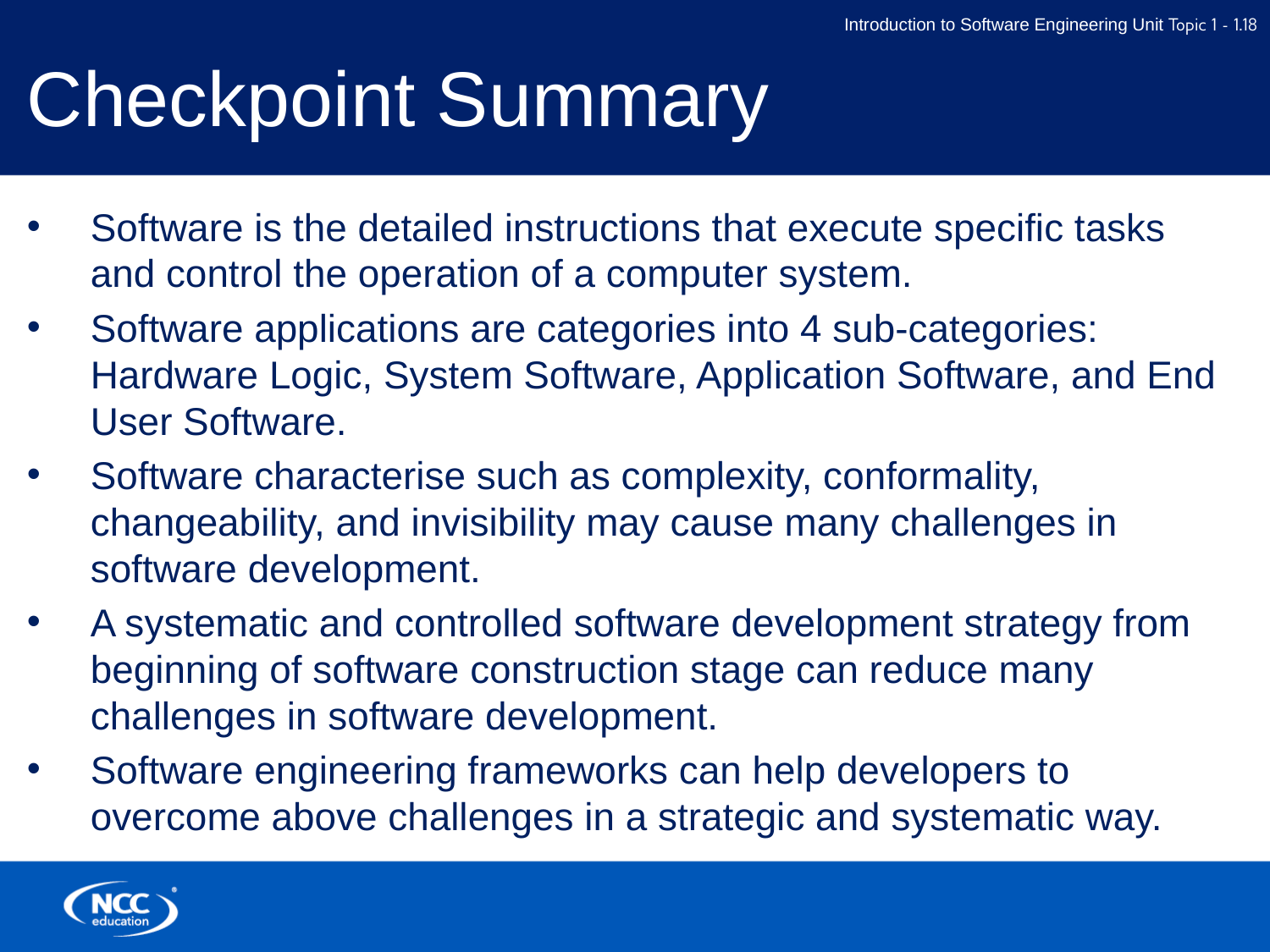

# Checkpoint Summary
Software is the detailed instructions that execute specific tasks and control the operation of a computer system.
Software applications are categories into 4 sub-categories: Hardware Logic, System Software, Application Software, and End User Software.
Software characterise such as complexity, conformality, changeability, and invisibility may cause many challenges in software development.
A systematic and controlled software development strategy from beginning of software construction stage can reduce many challenges in software development.
Software engineering frameworks can help developers to overcome above challenges in a strategic and systematic way.